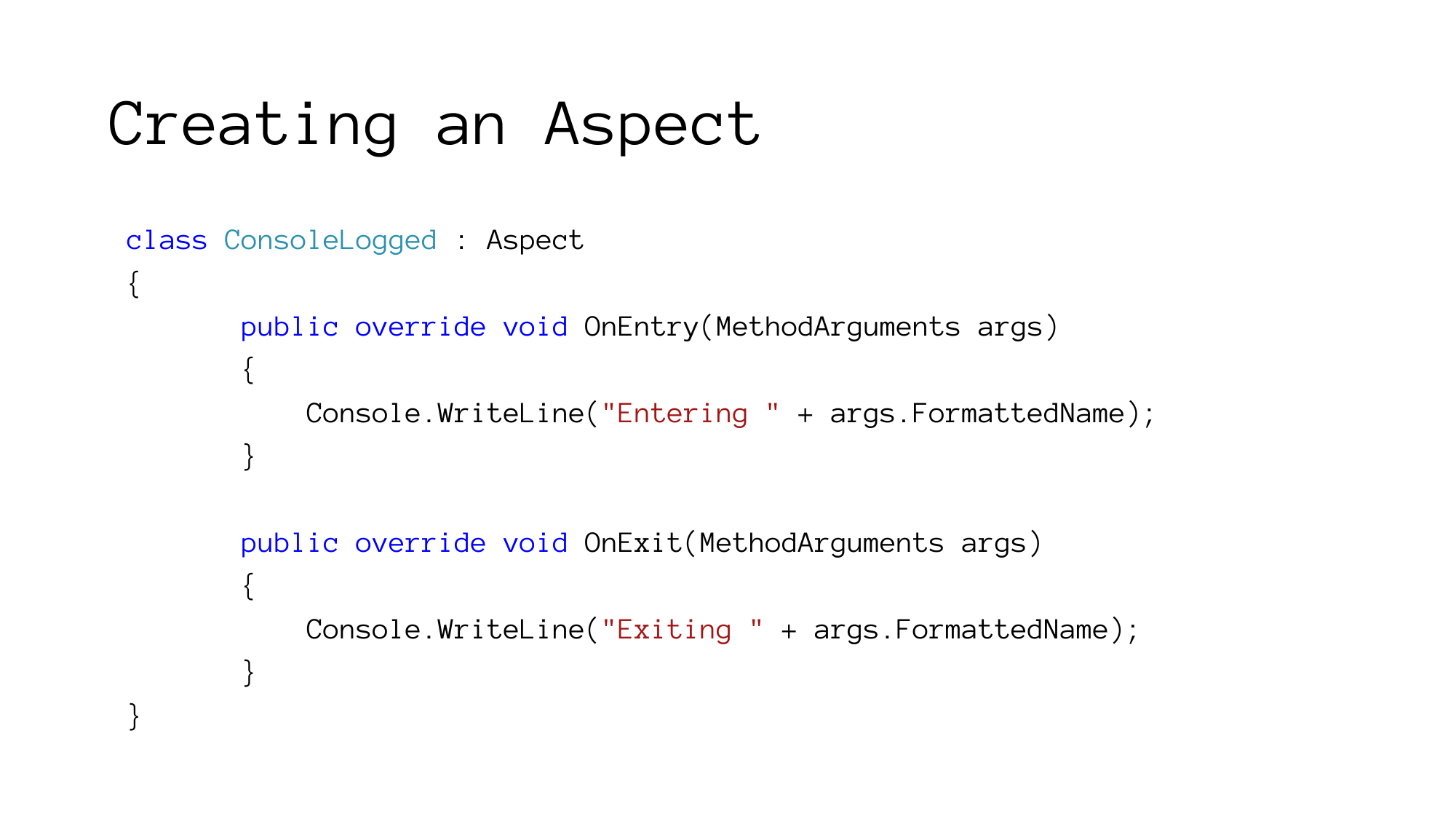

# Creating an Aspect
 class ConsoleLogged : Aspect
 {
        public override void OnEntry(MethodArguments args)
        {
            Console.WriteLine("Entering " + args.FormattedName);
        }

        public override void OnExit(MethodArguments args)
        {
            Console.WriteLine("Exiting " + args.FormattedName);
        }
 }